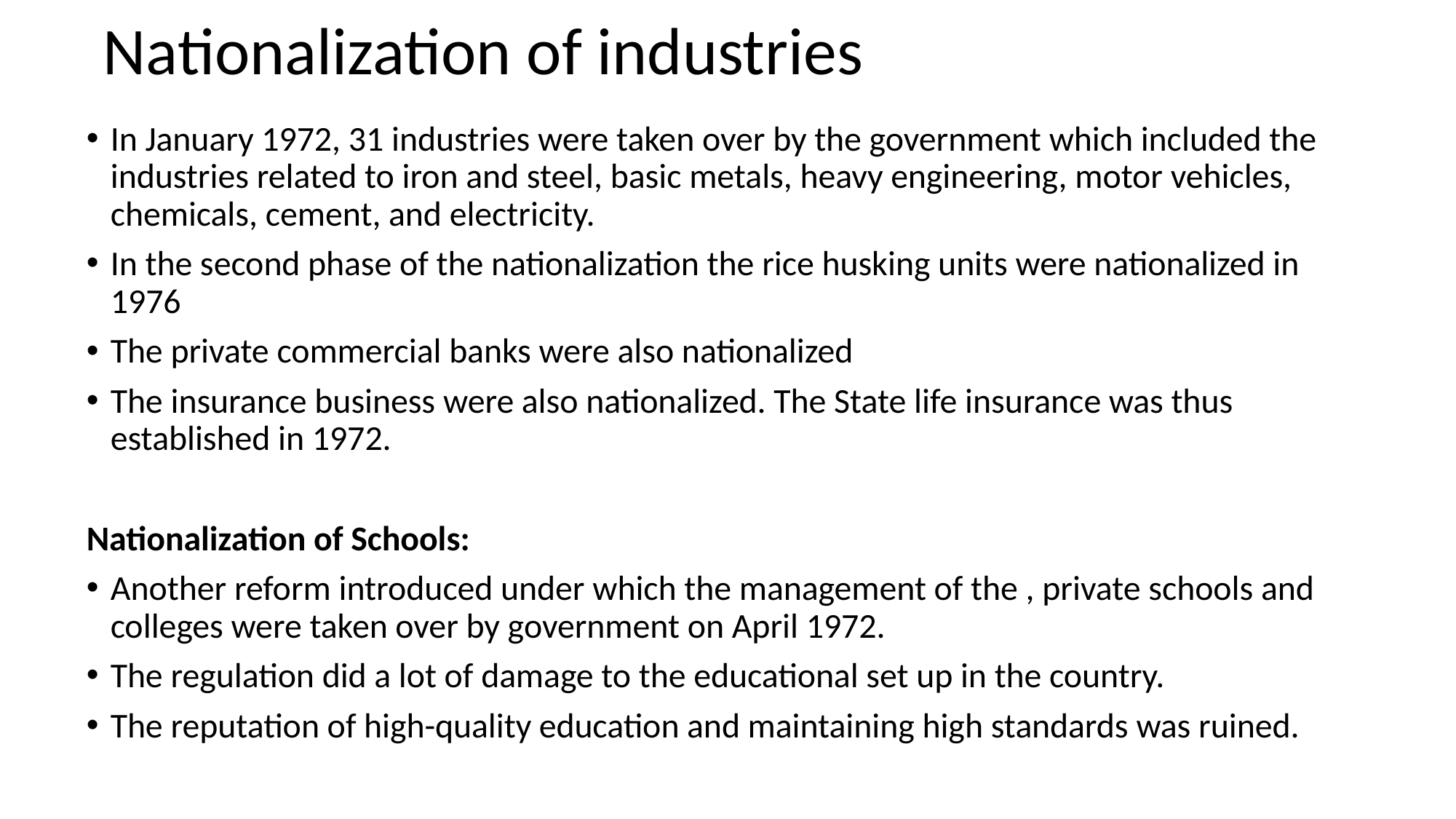

# Nationalization of industries
In January 1972, 31 industries were taken over by the government which included the industries related to iron and steel, basic metals, heavy engineering, motor vehicles, chemicals, cement, and electricity.
In the second phase of the nationalization the rice husking units were nationalized in 1976
The private commercial banks were also nationalized
The insurance business were also nationalized. The State life insurance was thus established in 1972.

Nationalization of Schools:
Another reform introduced under which the management of the , private schools and colleges were taken over by government on April 1972.
The regulation did a lot of damage to the educational set up in the country.
The reputation of high-quality education and maintaining high standards was ruined.